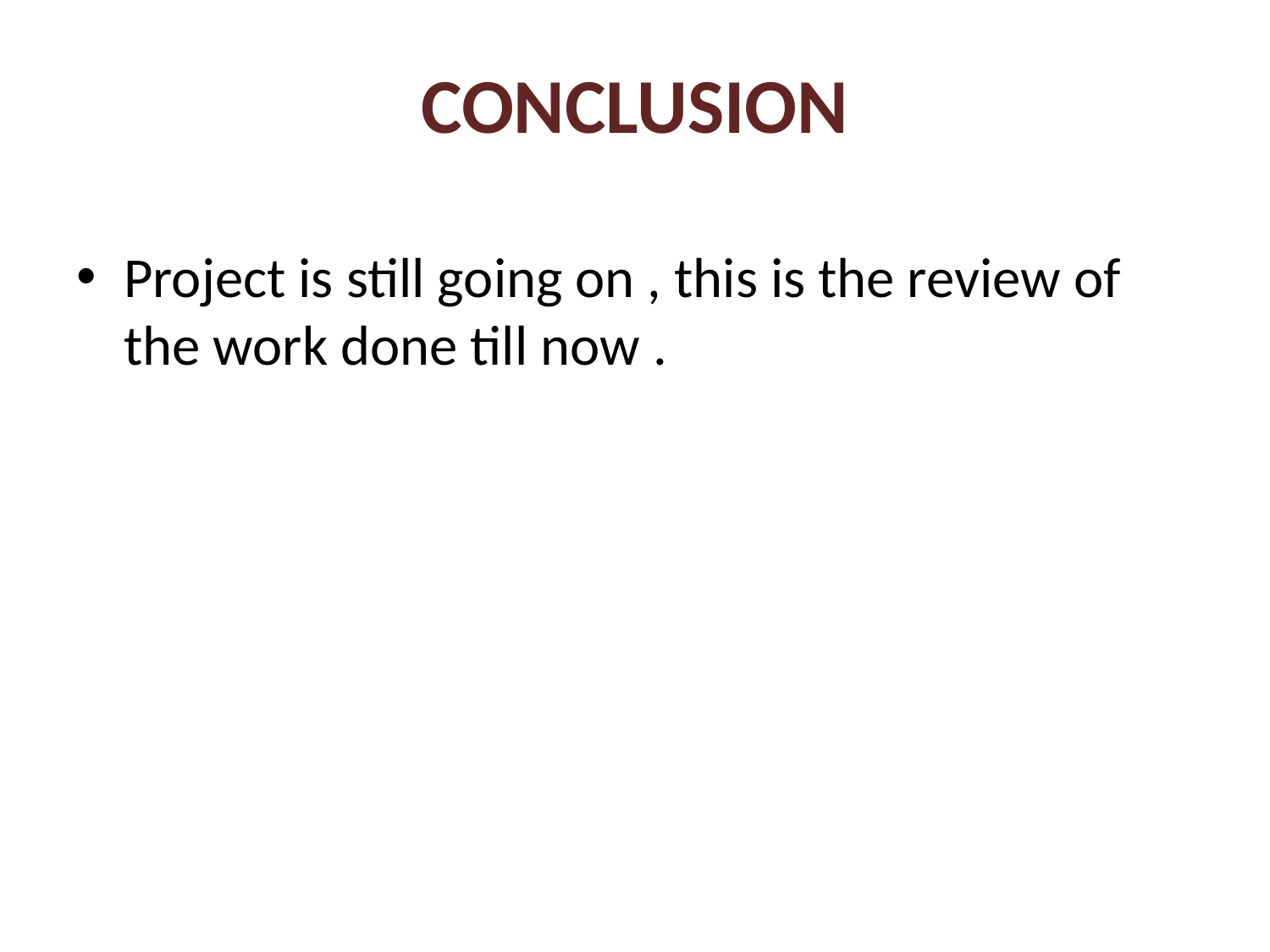

# CONCLUSION

Project is still going on , this is the review of the work done till now .